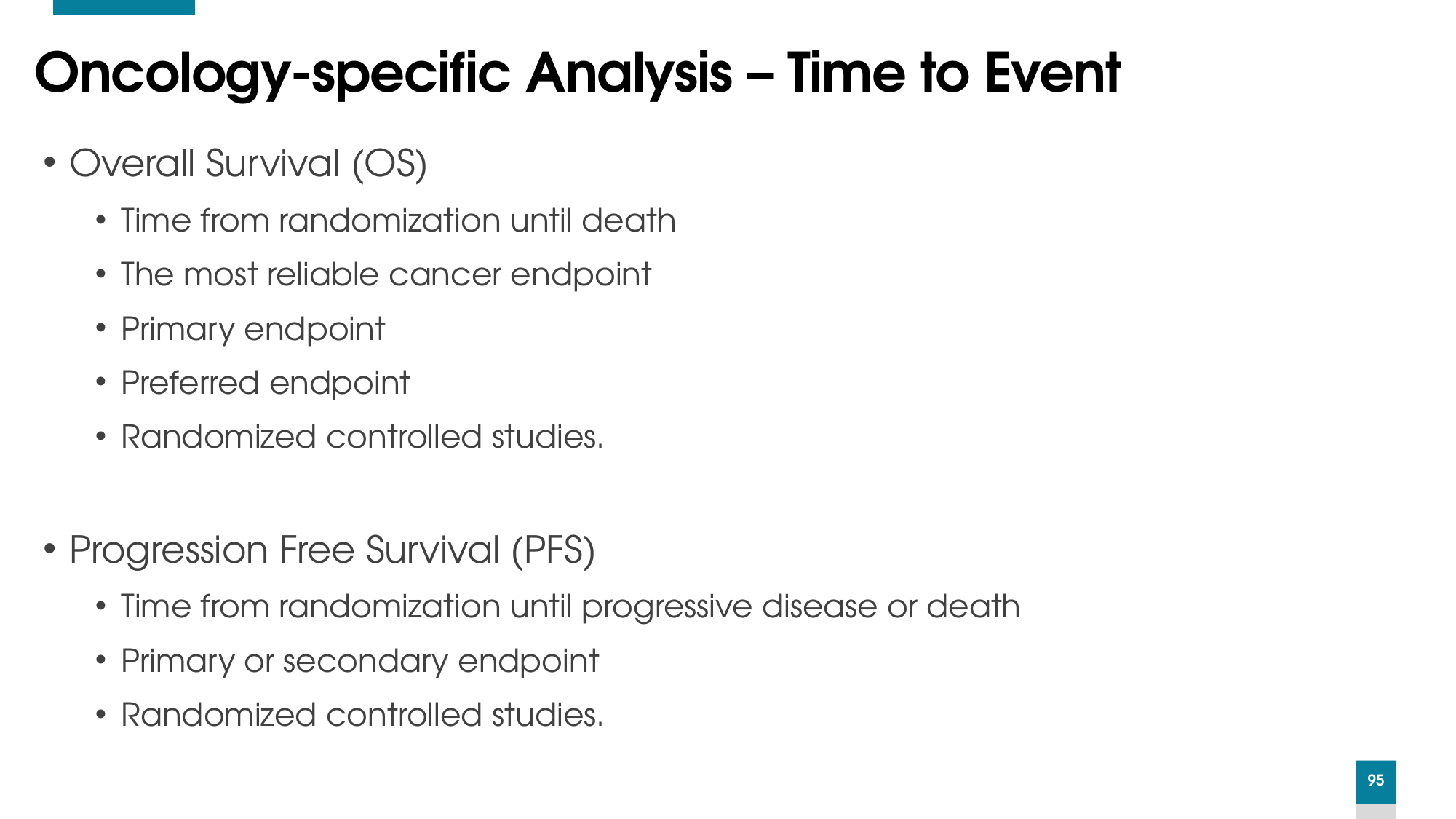

# Oncology-specific Analysis – Time to Event
Overall Survival (OS)
Time from randomization until death
The most reliable cancer endpoint
Primary endpoint
Preferred endpoint
Randomized controlled studies.

Progression Free Survival (PFS)
Time from randomization until progressive disease or death
Primary or secondary endpoint
Randomized controlled studies.